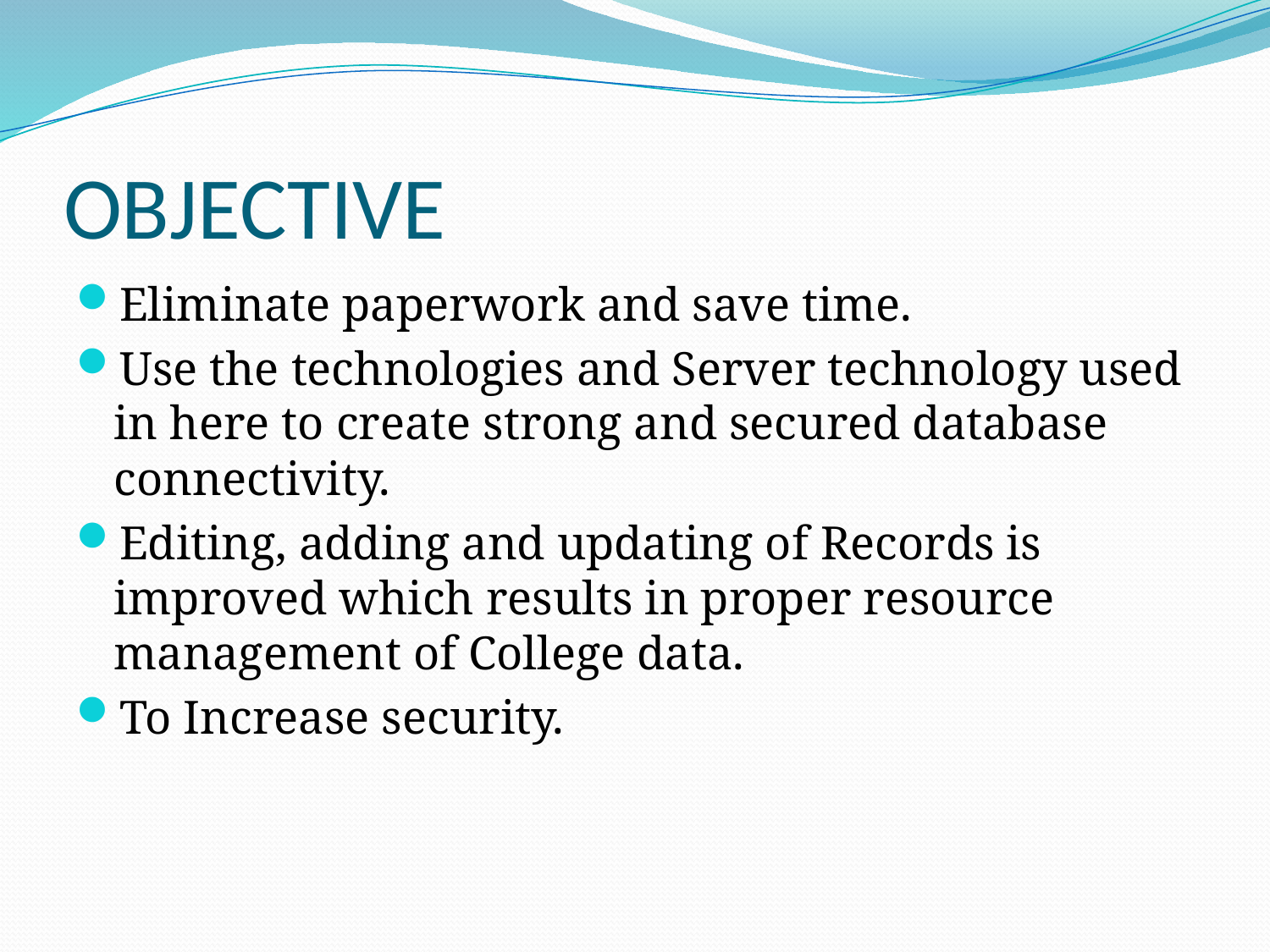

# OBJECTIVE
Eliminate paperwork and save time.
Use the technologies and Server technology used in here to create strong and secured database connectivity.
Editing, adding and updating of Records is improved which results in proper resource management of College data.
To Increase security.